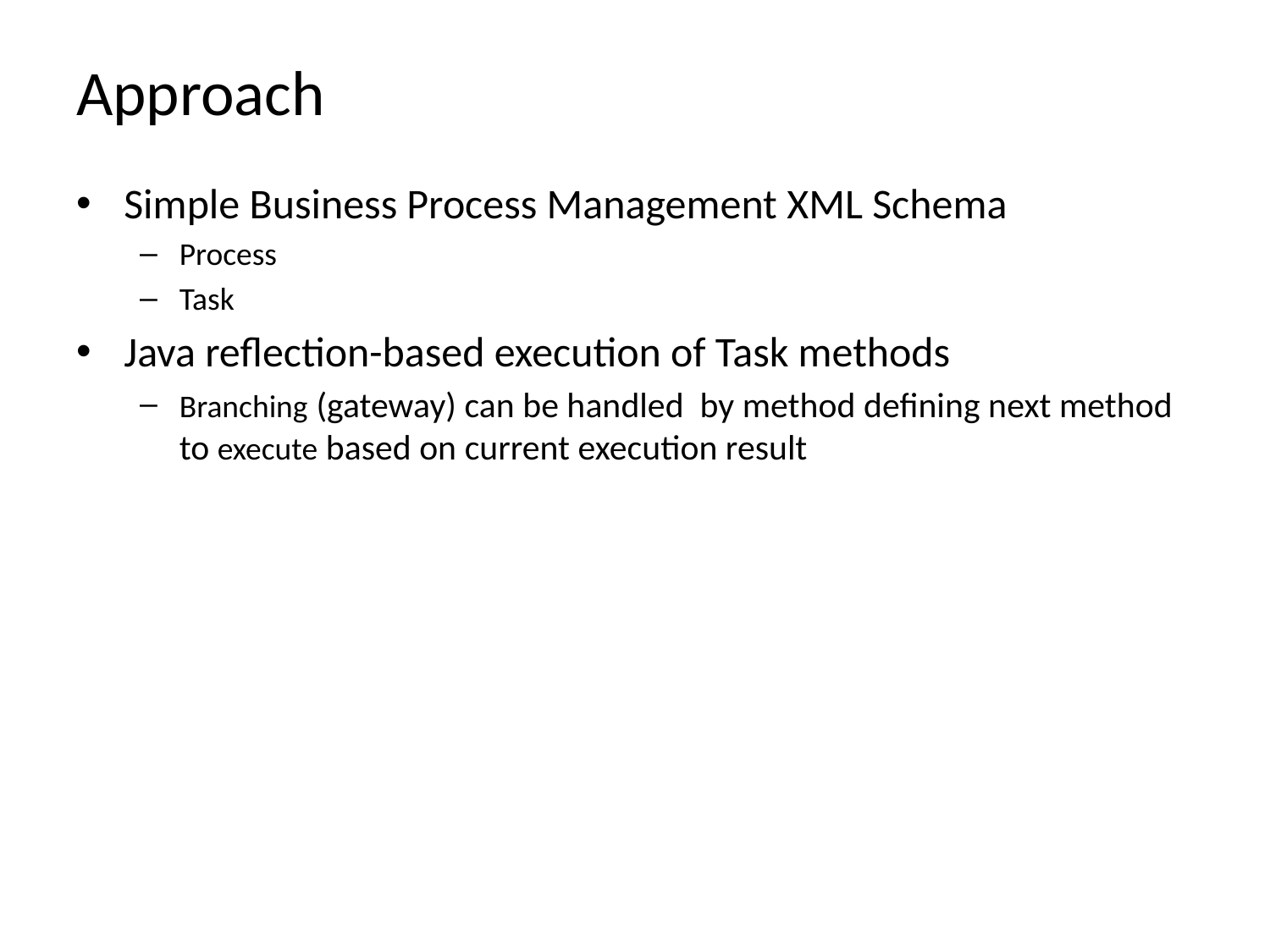

# Approach
Simple Business Process Management XML Schema
Process
Task
Java reflection-based execution of Task methods
Branching (gateway) can be handled  by method defining next method to execute based on current execution result